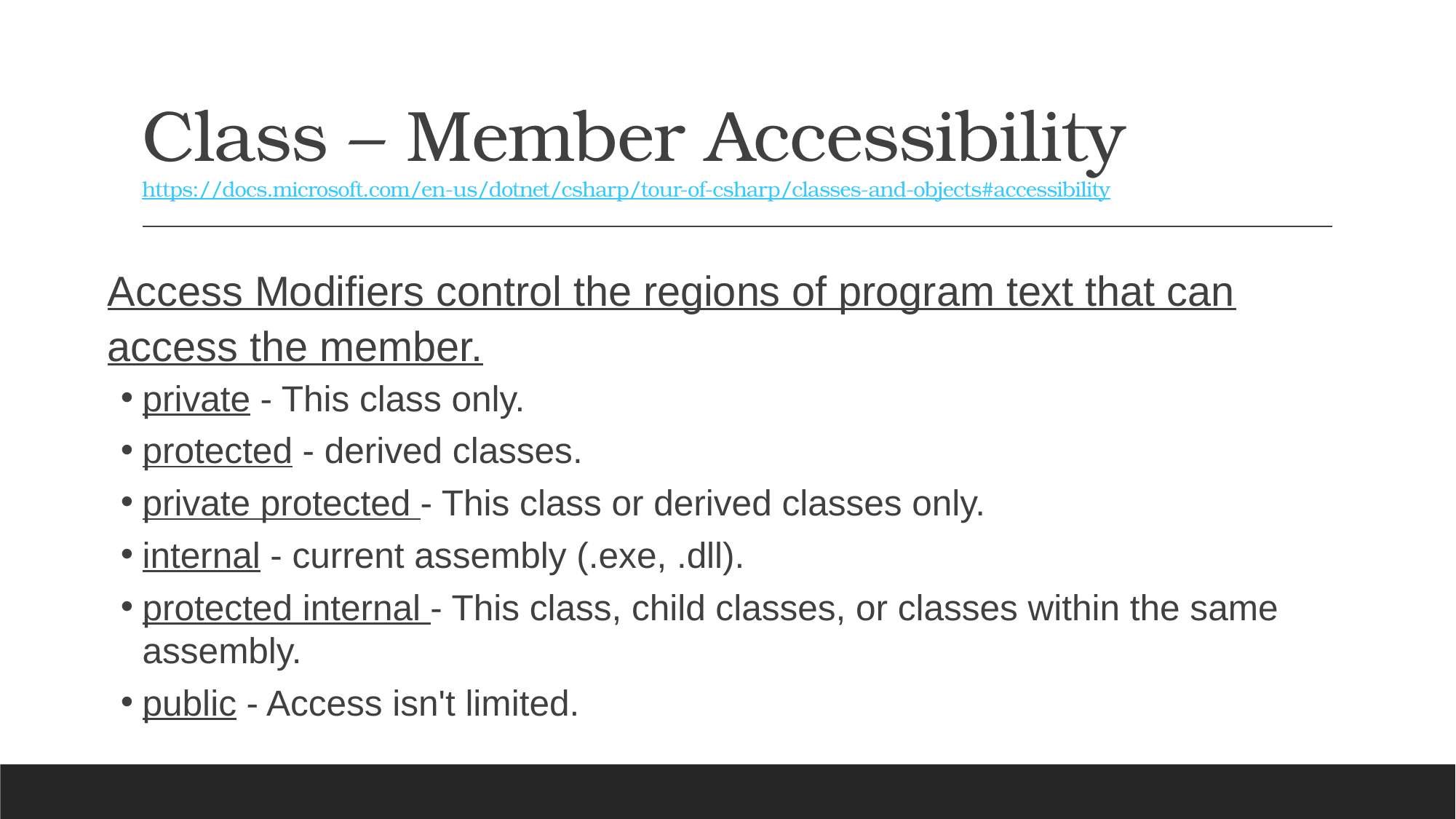

# Class – Member Accessibility https://docs.microsoft.com/en-us/dotnet/csharp/tour-of-csharp/classes-and-objects#accessibility
Access Modifiers control the regions of program text that can access the member.
private - This class only.
protected - derived classes.
private protected - This class or derived classes only.
internal - current assembly (.exe, .dll).
protected internal - This class, child classes, or classes within the same assembly.
public - Access isn't limited.